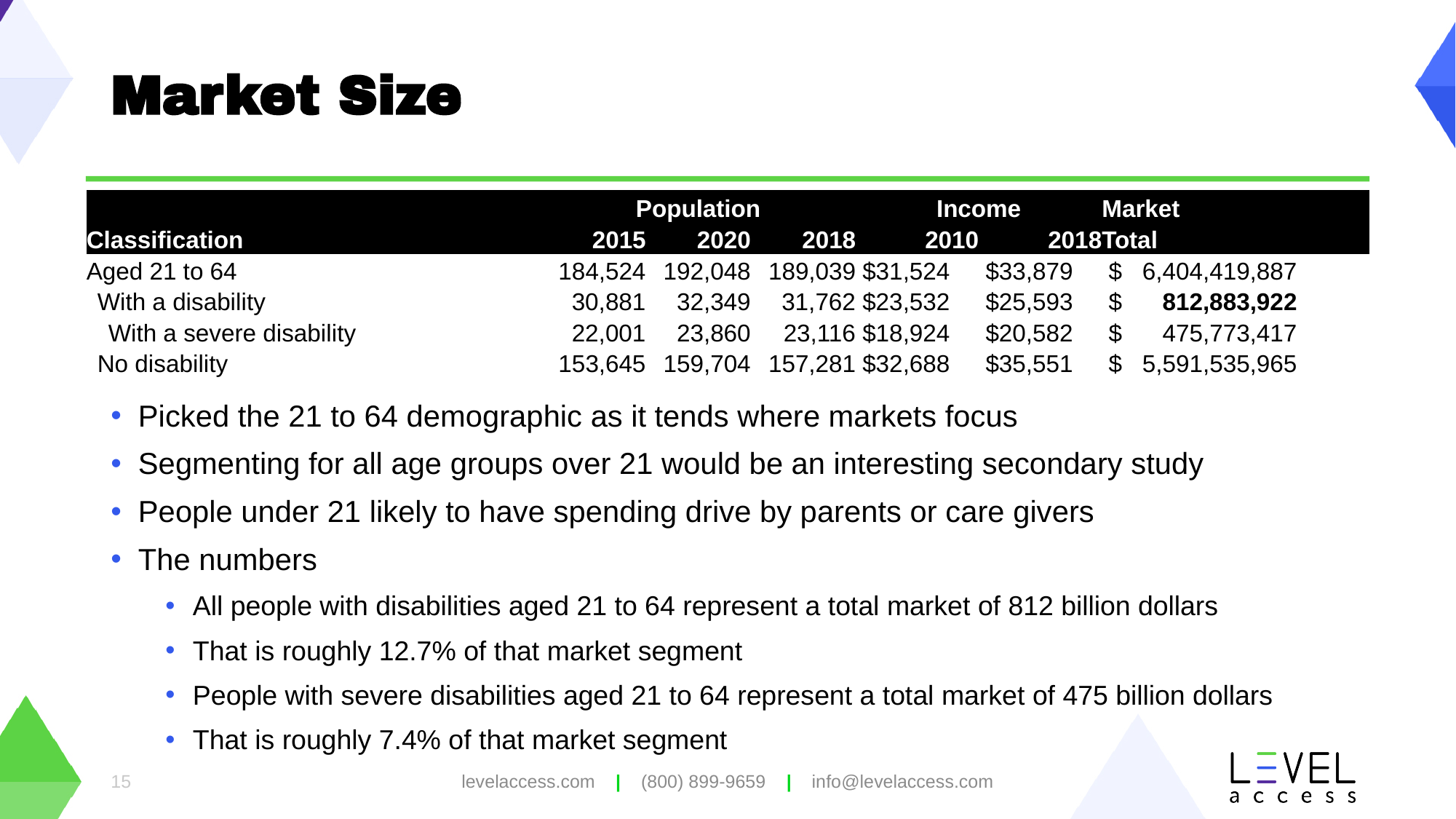

# Market Size

|  | Population |  |  | Income |  | Market |
| --- | --- | --- | --- | --- | --- | --- |
| Classification | 2015 | 2020 | 2018 | 2010 | 2018 | Total |
| Aged 21 to 64 | 184,524 | 192,048 | 189,039 | $31,524 | $33,879 | $ 6,404,419,887 |
| With a disability | 30,881 | 32,349 | 31,762 | $23,532 | $25,593 | $ 812,883,922 |
| With a severe disability | 22,001 | 23,860 | 23,116 | $18,924 | $20,582 | $ 475,773,417 |
| No disability | 153,645 | 159,704 | 157,281 | $32,688 | $35,551 | $ 5,591,535,965 |
Picked the 21 to 64 demographic as it tends where markets focus
Segmenting for all age groups over 21 would be an interesting secondary study
People under 21 likely to have spending drive by parents or care givers
The numbers
All people with disabilities aged 21 to 64 represent a total market of 812 billion dollars
That is roughly 12.7% of that market segment
People with severe disabilities aged 21 to 64 represent a total market of 475 billion dollars
That is roughly 7.4% of that market segment
15
levelaccess.com    |    (800) 899-9659    |    info@levelaccess.com